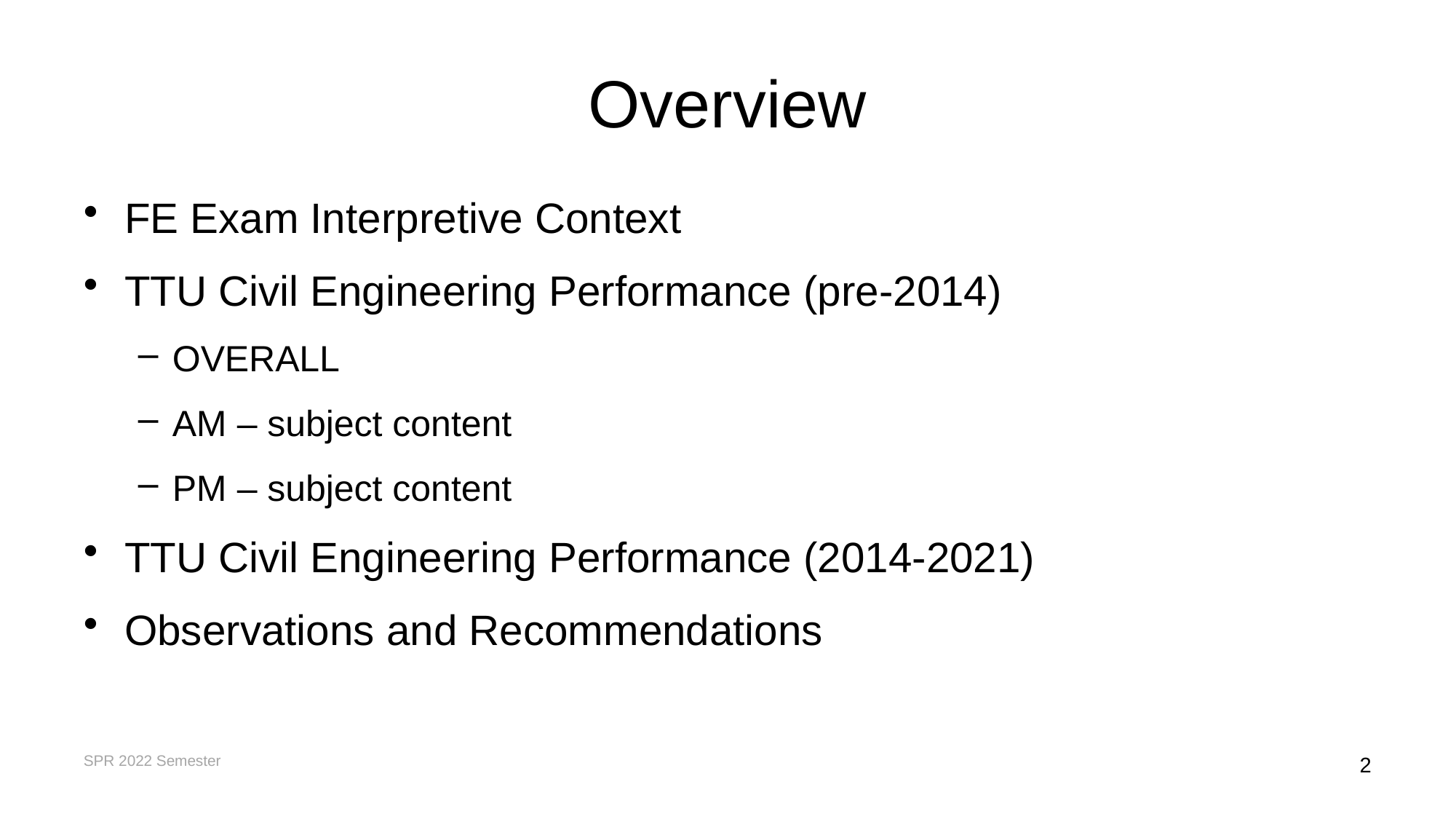

# Overview
FE Exam Interpretive Context
TTU Civil Engineering Performance (pre-2014)
OVERALL
AM – subject content
PM – subject content
TTU Civil Engineering Performance (2014-2021)
Observations and Recommendations
SPR 2022 Semester
2